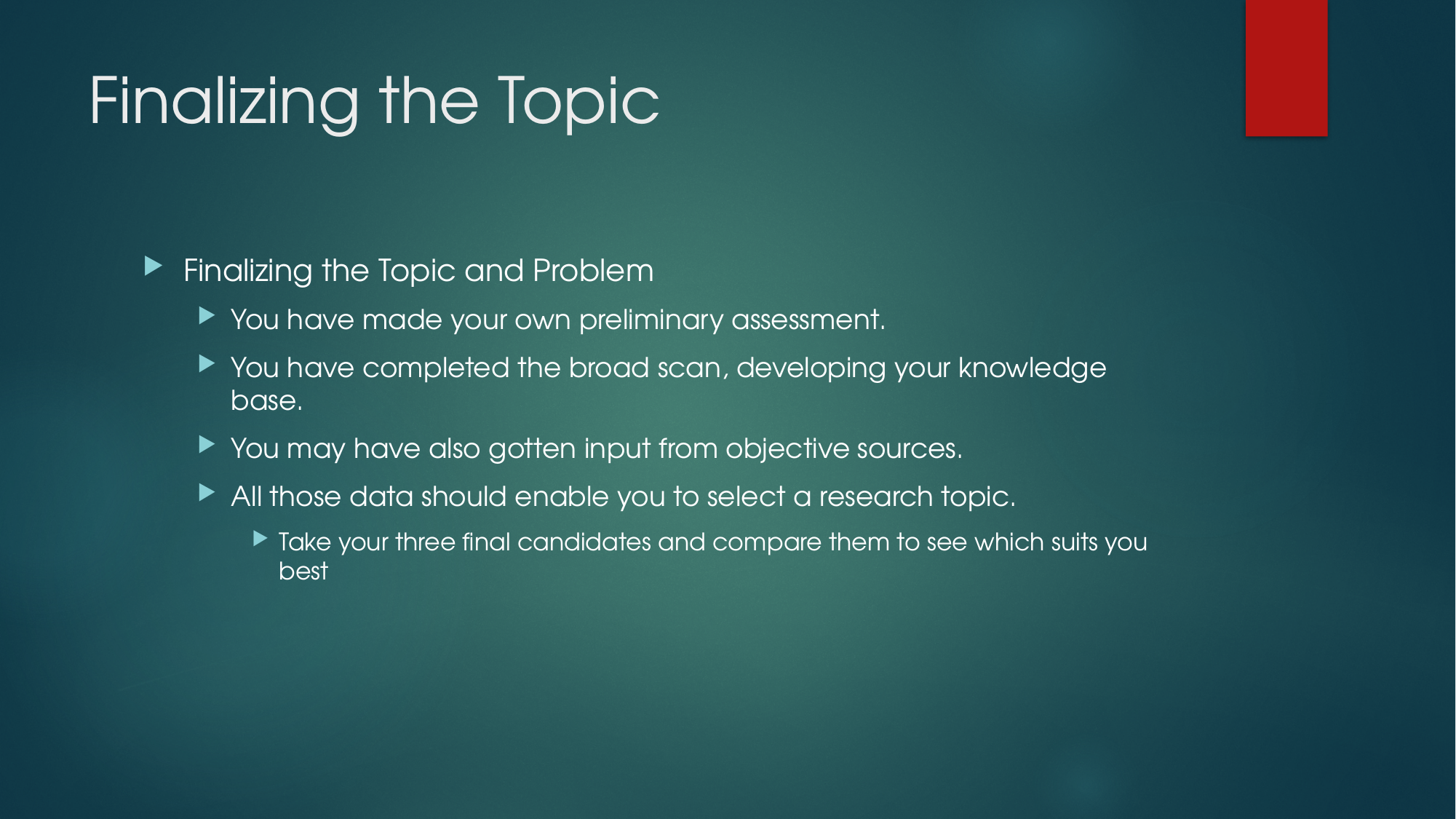

# Finalizing the Topic
Finalizing the Topic and Problem
You have made your own preliminary assessment.
You have completed the broad scan, developing your knowledge base.
You may have also gotten input from objective sources.
All those data should enable you to select a research topic.
Take your three final candidates and compare them to see which suits you best